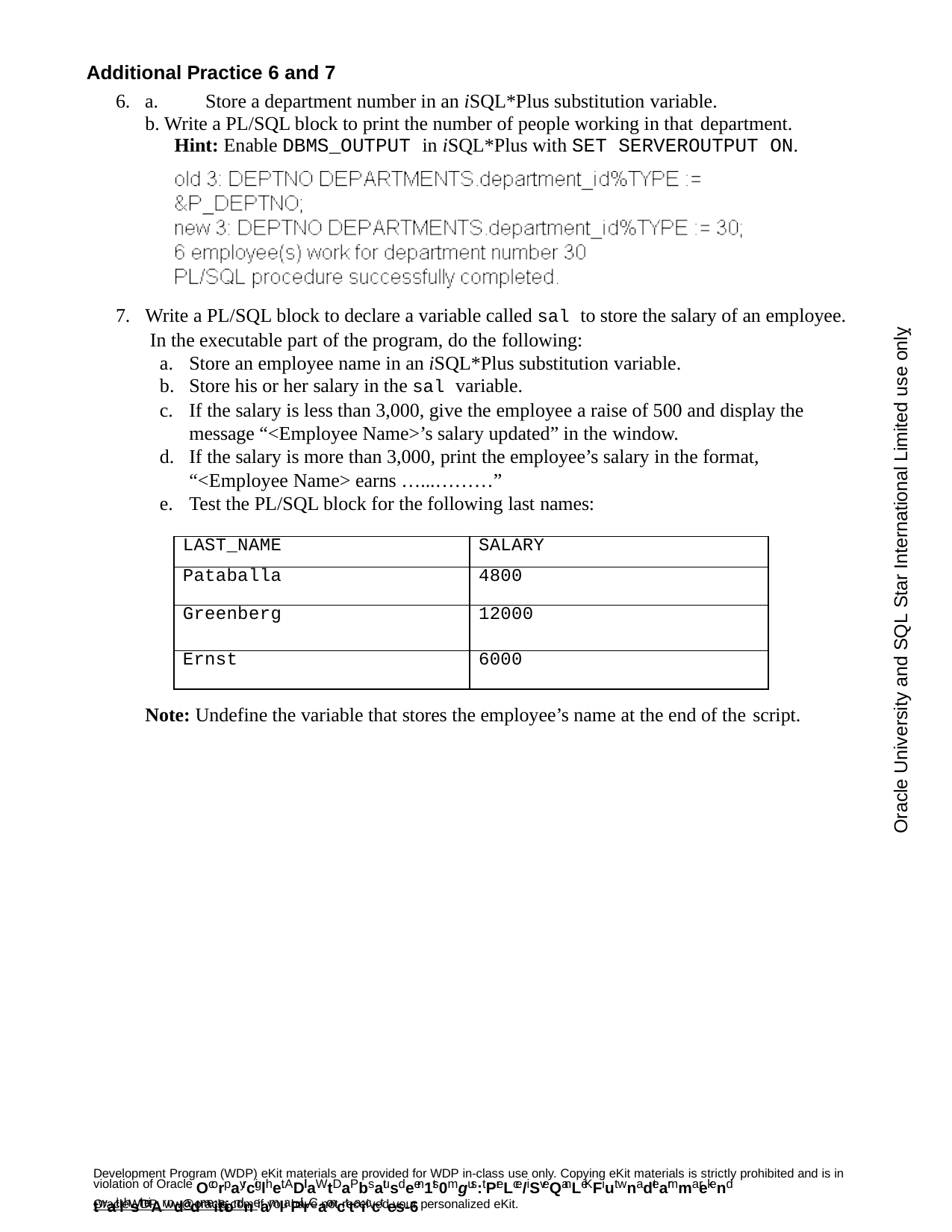

Additional Practice 6 and 7
6.   a.	Store a department number in an iSQL*Plus substitution variable.
b. Write a PL/SQL block to print the number of people working in that department.
Hint: Enable DBMS_OUTPUT in iSQL*Plus with SET SERVEROUTPUT ON.

Write a PL/SQL block to declare a variable called sal to store the salary of an employee.  In the executable part of the program, do the following:
Store an employee name in an iSQL*Plus substitution variable.
Store his or her salary in the sal variable.
If the salary is less than 3,000, give the employee a raise of 500 and display the  message “<Employee Name>’s salary updated” in the window.
If the salary is more than 3,000, print the employee’s salary in the format,  “<Employee Name> earns …...………”
Test the PL/SQL block for the following last names:
Oracle University and SQL Star International Limited use onlyฺ
| LAST\_NAME | SALARY |
| --- | --- |
| Pataballa | 4800 |
| Greenberg | 12000 |
| Ernst | 6000 |
Note: Undefine the variable that stores the employee’s name at the end of the script.
Development Program (WDP) eKit materials are provided for WDP in-class use only. Copying eKit materials is strictly prohibited and is in
violation of Oracle Ocorpayrciglhet. ADll aWtDaPbsatusdeen1ts0mgus:t PreLce/iSveQanLeKFiut wnadtearmmarekend twaitlhstheiAr ndadmeitaiondneamlaPil. rCaoncttaicct es-6
OracleWDP_ww@oracle.com if you have not received your personalized eKit.